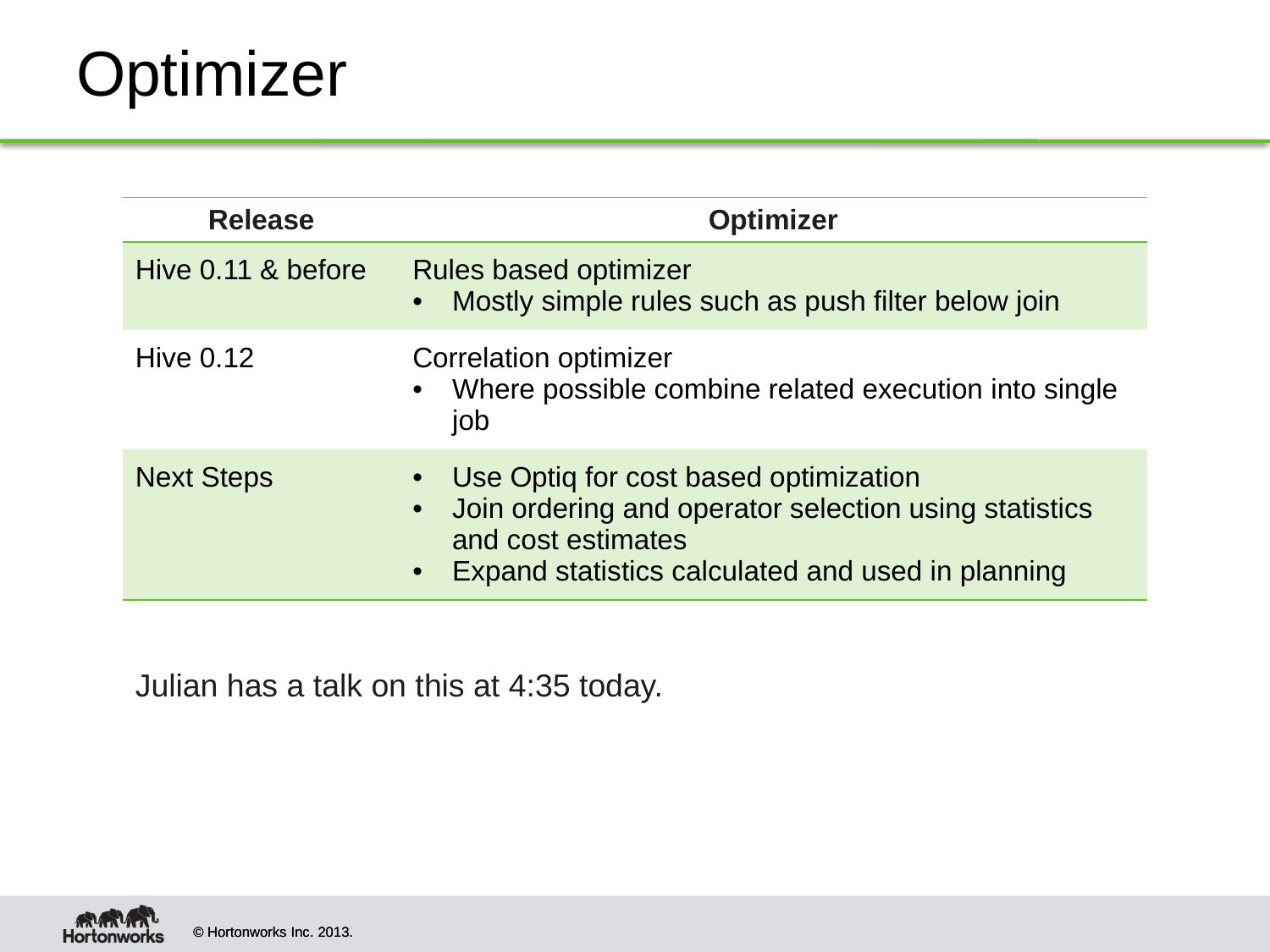

# Optimizer
| Release | Optimizer |
| --- | --- |
| Hive 0.11 & before | Rules based optimizer Mostly simple rules such as push filter below join |
| Hive 0.12 | Correlation optimizer Where possible combine related execution into single job |
| Next Steps | Use Optiq for cost based optimization Join ordering and operator selection using statistics and cost estimates Expand statistics calculated and used in planning |
Julian has a talk on this at 4:35 today.